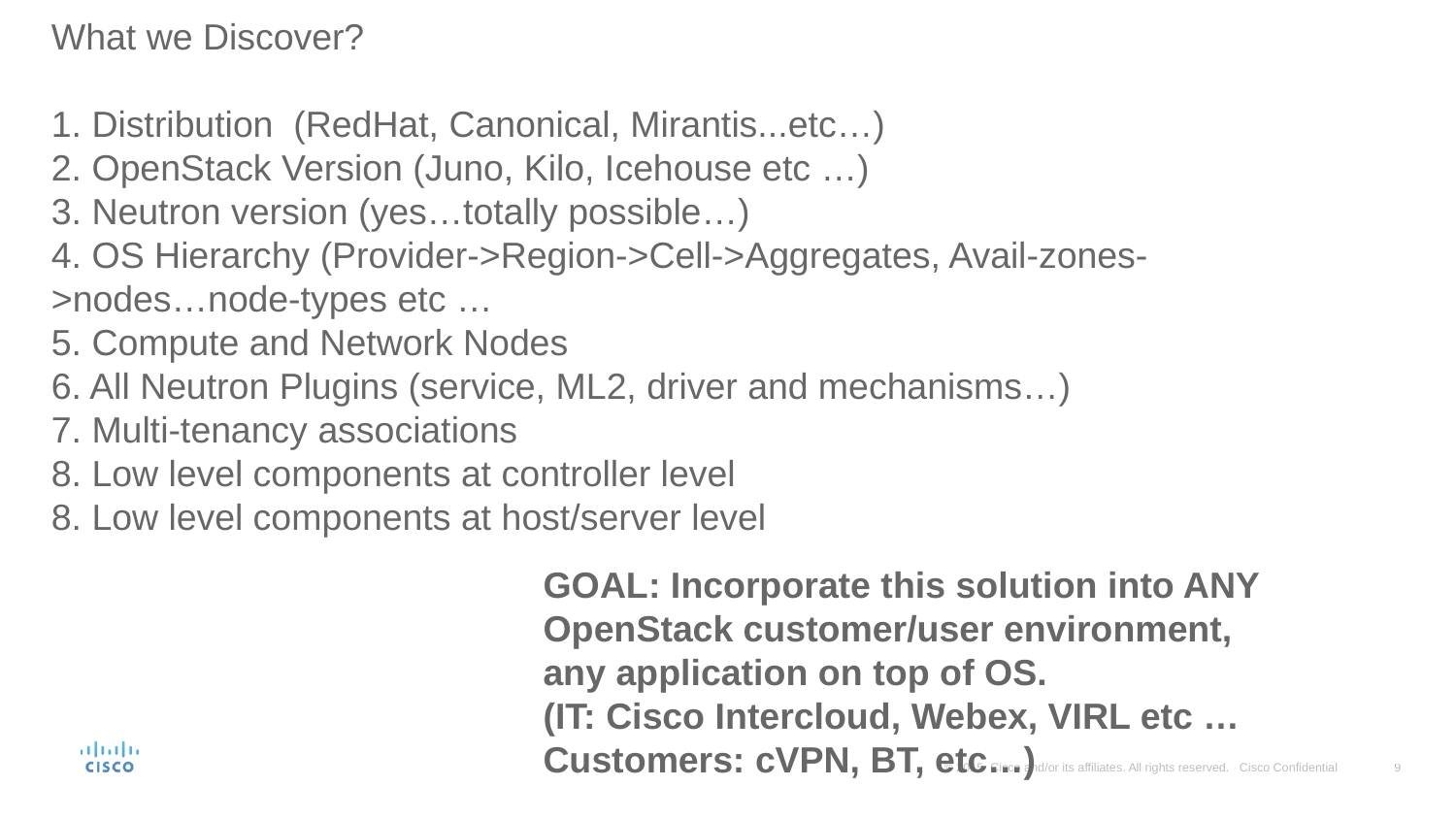

What we Discover?

1. Distribution  (RedHat, Canonical, Mirantis...etc…)
2. OpenStack Version (Juno, Kilo, Icehouse etc …)
3. Neutron version (yes…totally possible…)
4. OS Hierarchy (Provider->Region->Cell->Aggregates, Avail-zones->nodes…node-types etc …
5. Compute and Network Nodes
6. All Neutron Plugins (service, ML2, driver and mechanisms…)
7. Multi-tenancy associations
8. Low level components at controller level
8. Low level components at host/server level
GOAL: Incorporate this solution into ANY OpenStack customer/user environment, any application on top of OS.
(IT: Cisco Intercloud, Webex, VIRL etc …Customers: cVPN, BT, etc…)